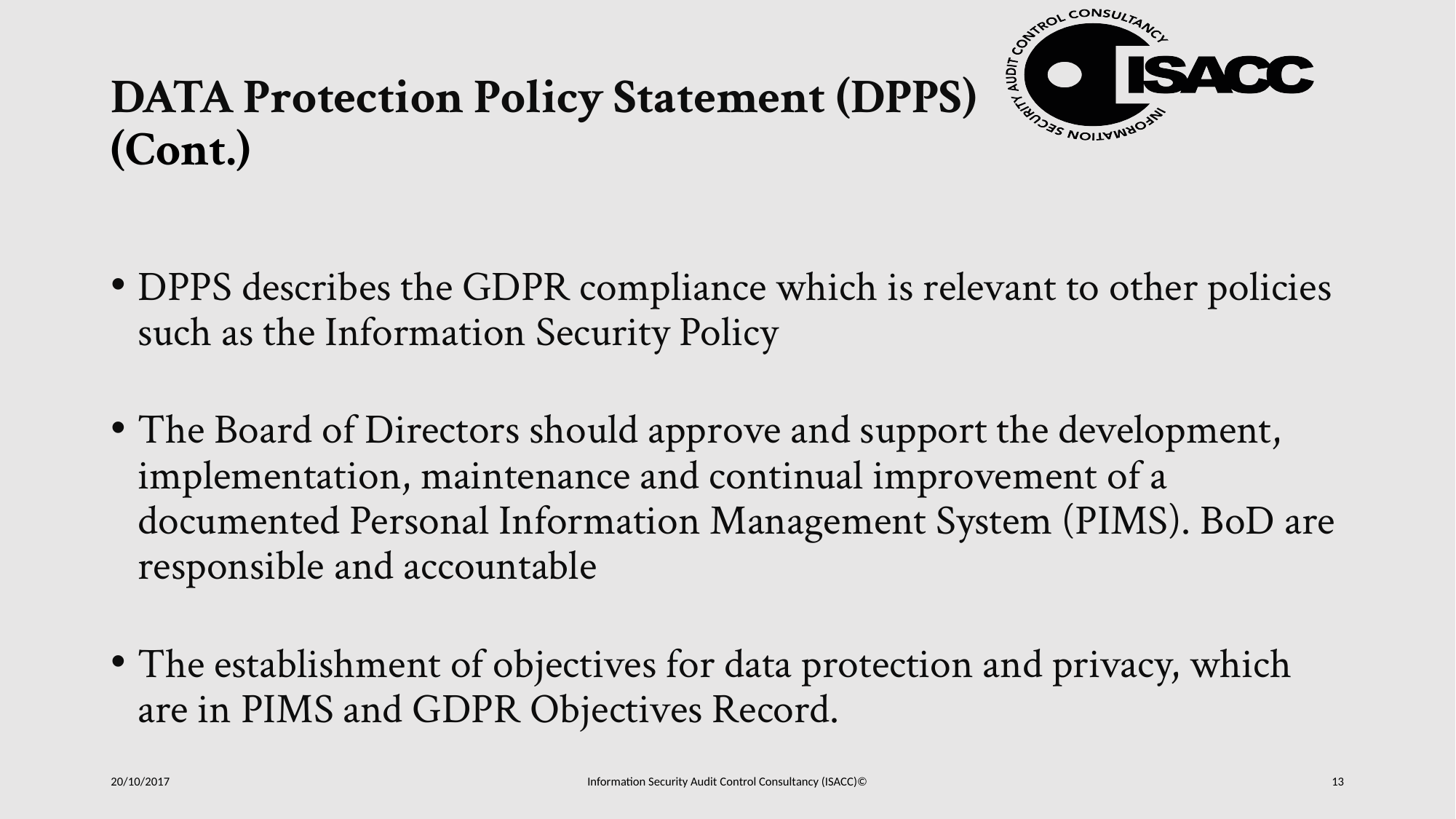

# DATA Protection Policy Statement (DPPS) (Cont.)

DPPS describes the GDPR compliance which is relevant to other policies such as the Information Security Policy

The Board of Directors should approve and support the development, implementation, maintenance and continual improvement of a documented Personal Information Management System (PIMS). BoD are responsible and accountable

The establishment of objectives for data protection and privacy, which are in PIMS and GDPR Objectives Record.
20/10/2017
Information Security Audit Control Consultancy (ISACC)©
13